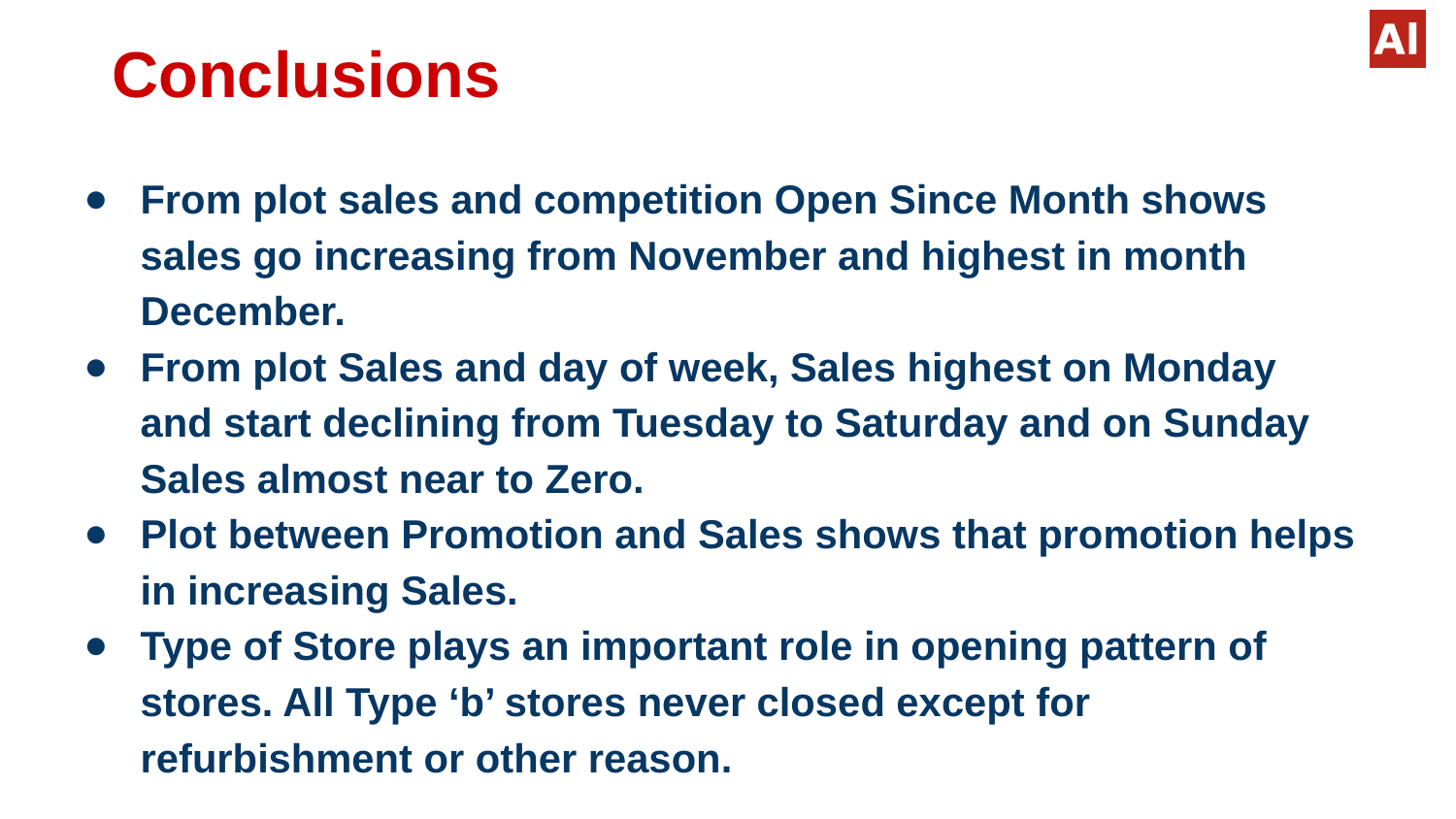

# Conclusions
From plot sales and competition Open Since Month shows sales go increasing from November and highest in month December.
From plot Sales and day of week, Sales highest on Monday and start declining from Tuesday to Saturday and on Sunday Sales almost near to Zero.
Plot between Promotion and Sales shows that promotion helps in increasing Sales.
Type of Store plays an important role in opening pattern of stores. All Type ‘b’ stores never closed except for refurbishment or other reason.